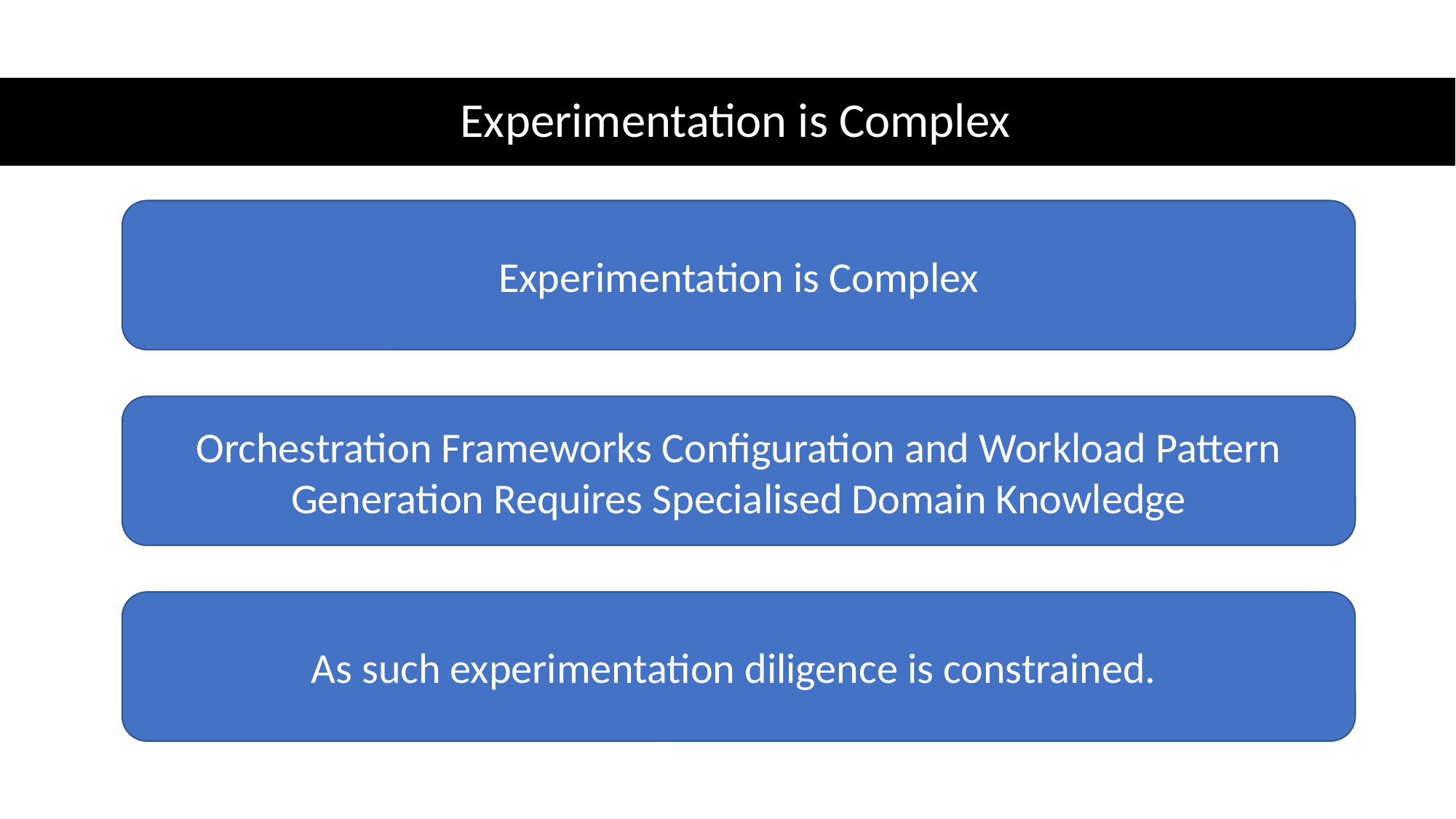

# Experimentation is Complex

Experimentation is Complex
Orchestration Frameworks Configuration and Workload Pattern Generation Requires Specialised Domain Knowledge
As such experimentation diligence is constrained.